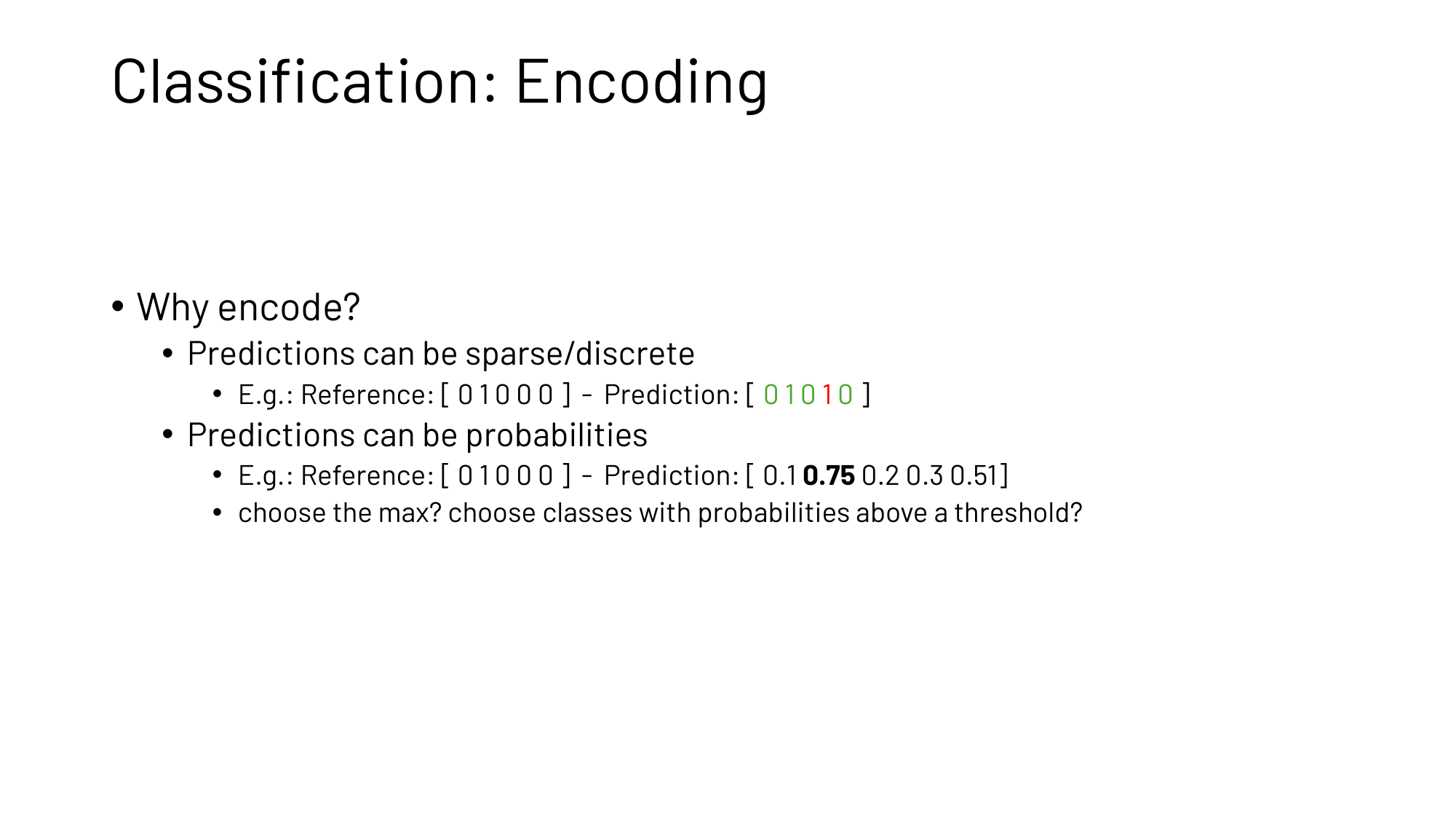

# Classification: Encoding

Why encode?
Predictions can be sparse/discrete
E.g.: Reference: [ 0 1 0 0 0 ]  -  Prediction: [ 0 1 0 1 0 ]
Predictions can be probabilities
E.g.: Reference: [ 0 1 0 0 0 ]  -  Prediction: [ 0.1 0.75 0.2 0.3 0.51]
choose the max? choose classes with probabilities above a threshold?